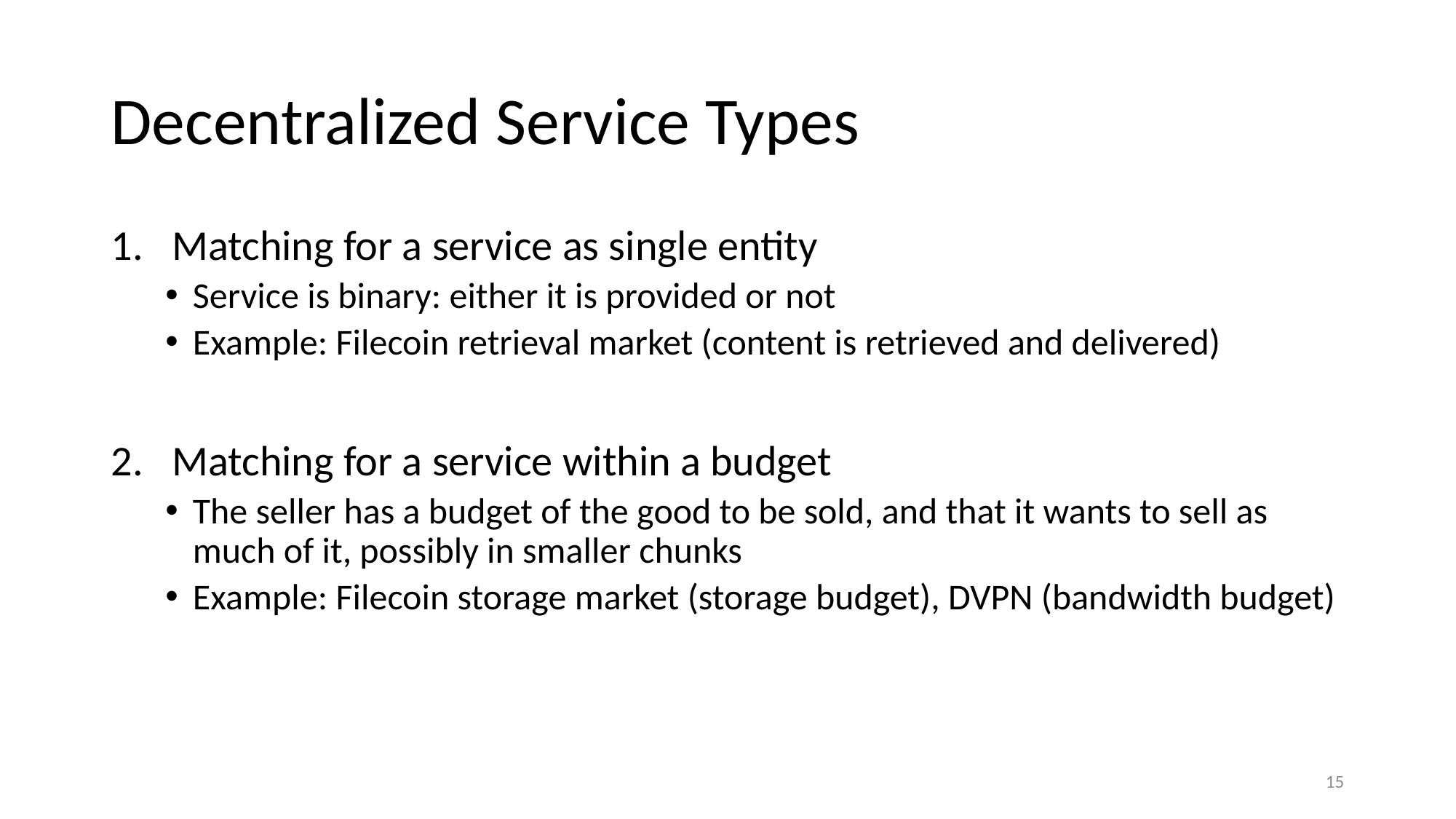

# Decentralized Service Types
Matching for a service as single entity
Service is binary: either it is provided or not
Example: Filecoin retrieval market (content is retrieved and delivered)

Matching for a service within a budget
The seller has a budget of the good to be sold, and that it wants to sell as much of it, possibly in smaller chunks
Example: Filecoin storage market (storage budget), DVPN (bandwidth budget)
15